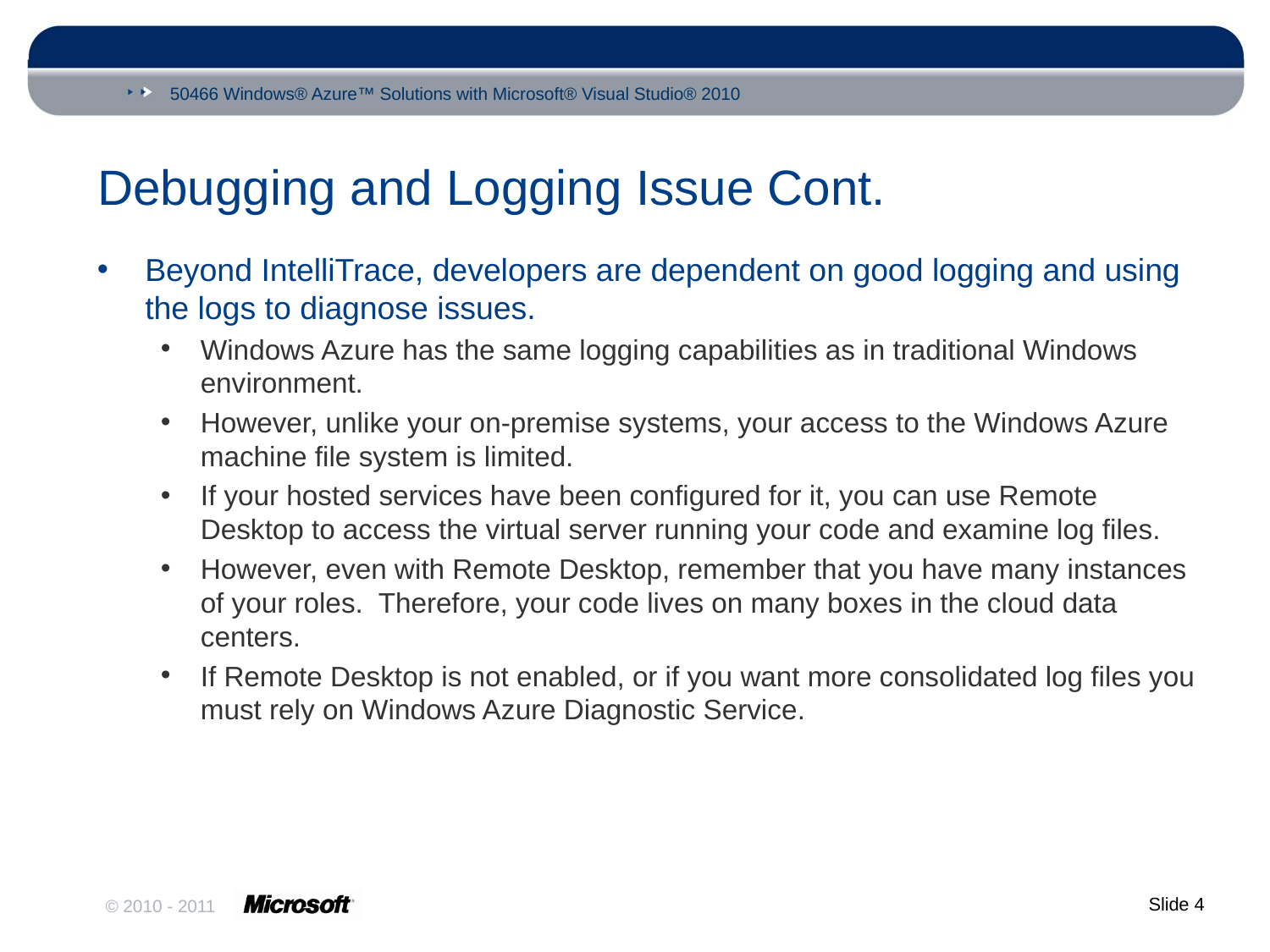

# Debugging and Logging Issue Cont.
Beyond IntelliTrace, developers are dependent on good logging and using the logs to diagnose issues.
Windows Azure has the same logging capabilities as in traditional Windows environment.
However, unlike your on-premise systems, your access to the Windows Azure machine file system is limited.
If your hosted services have been configured for it, you can use Remote Desktop to access the virtual server running your code and examine log files.
However, even with Remote Desktop, remember that you have many instances of your roles.  Therefore, your code lives on many boxes in the cloud data centers.
If Remote Desktop is not enabled, or if you want more consolidated log files you must rely on Windows Azure Diagnostic Service.